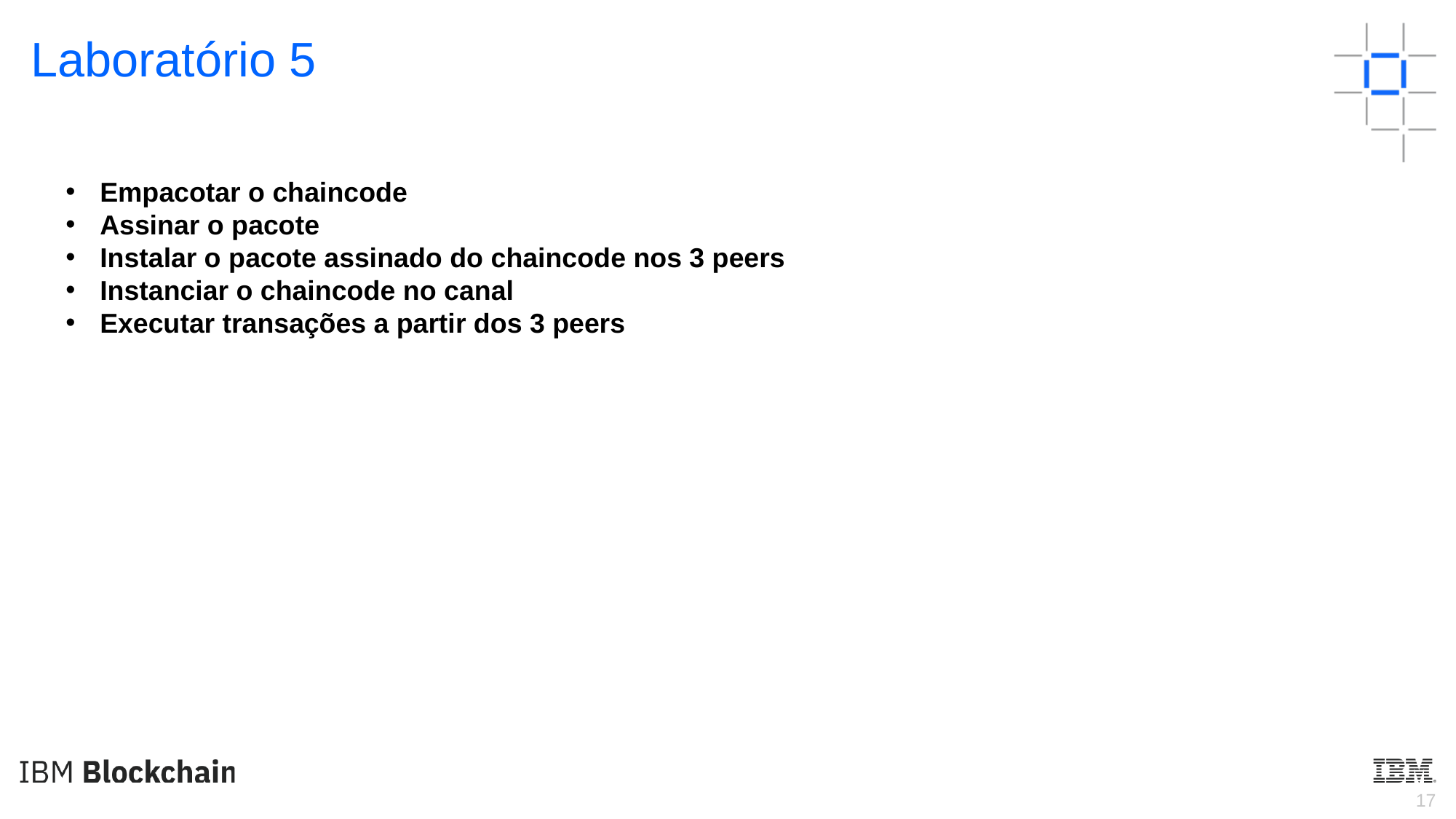

Laboratório 5

Empacotar o chaincode
Assinar o pacote
Instalar o pacote assinado do chaincode nos 3 peers
Instanciar o chaincode no canal
Executar transações a partir dos 3 peers